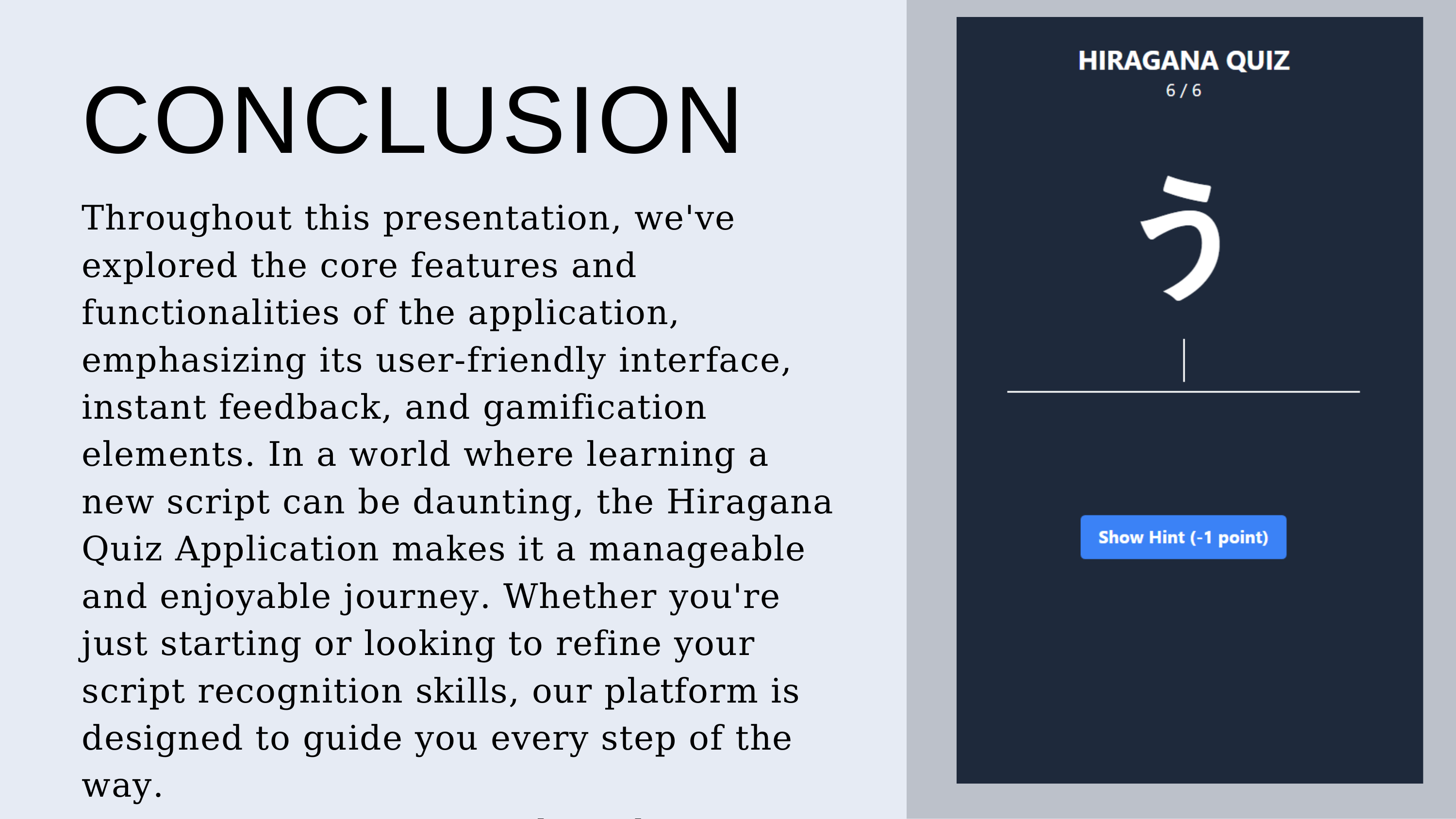

CONCLUSION
Throughout this presentation, we've explored the core features and functionalities of the application, emphasizing its user-friendly interface, instant feedback, and gamification elements. In a world where learning a new script can be daunting, the Hiragana Quiz Application makes it a manageable and enjoyable journey. Whether you're just starting or looking to refine your script recognition skills, our platform is designed to guide you every step of the way.
We encourage you to explore the application, challenge yourself, and experience the joy of mastering Hiragana.